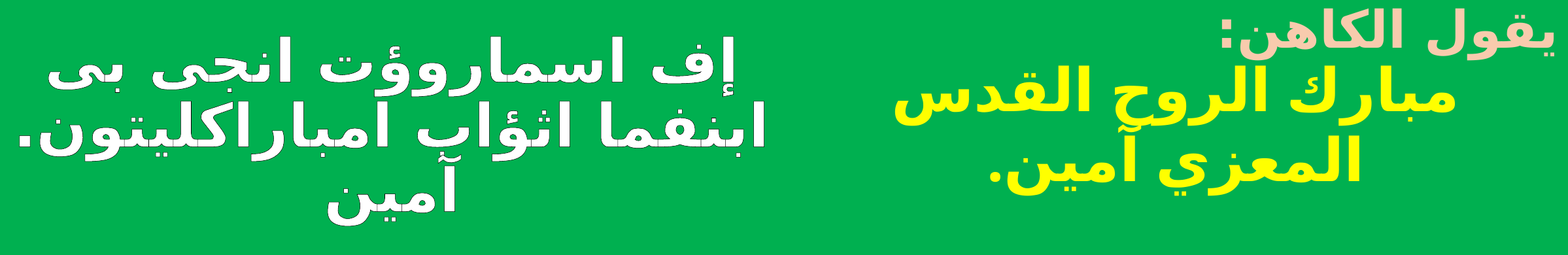

إف اسماروؤت انجى بى ابنفما اثؤاب امباراكليتون. آمين
يقول الكاهن:
مبارك الروح القدس
المعزي آمين.